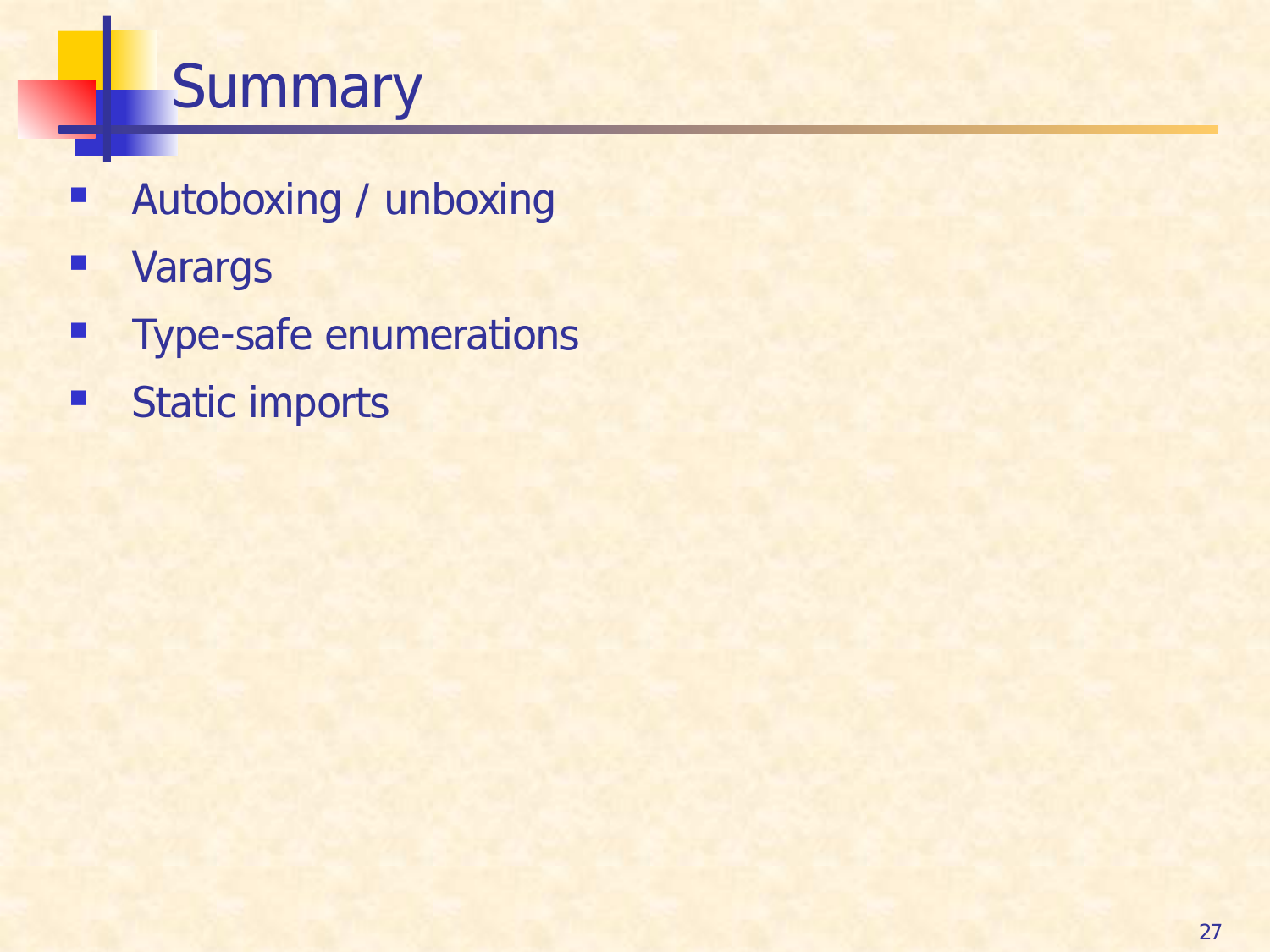

# Summary
Autoboxing / unboxing
Varargs
Type-safe enumerations
Static imports

27